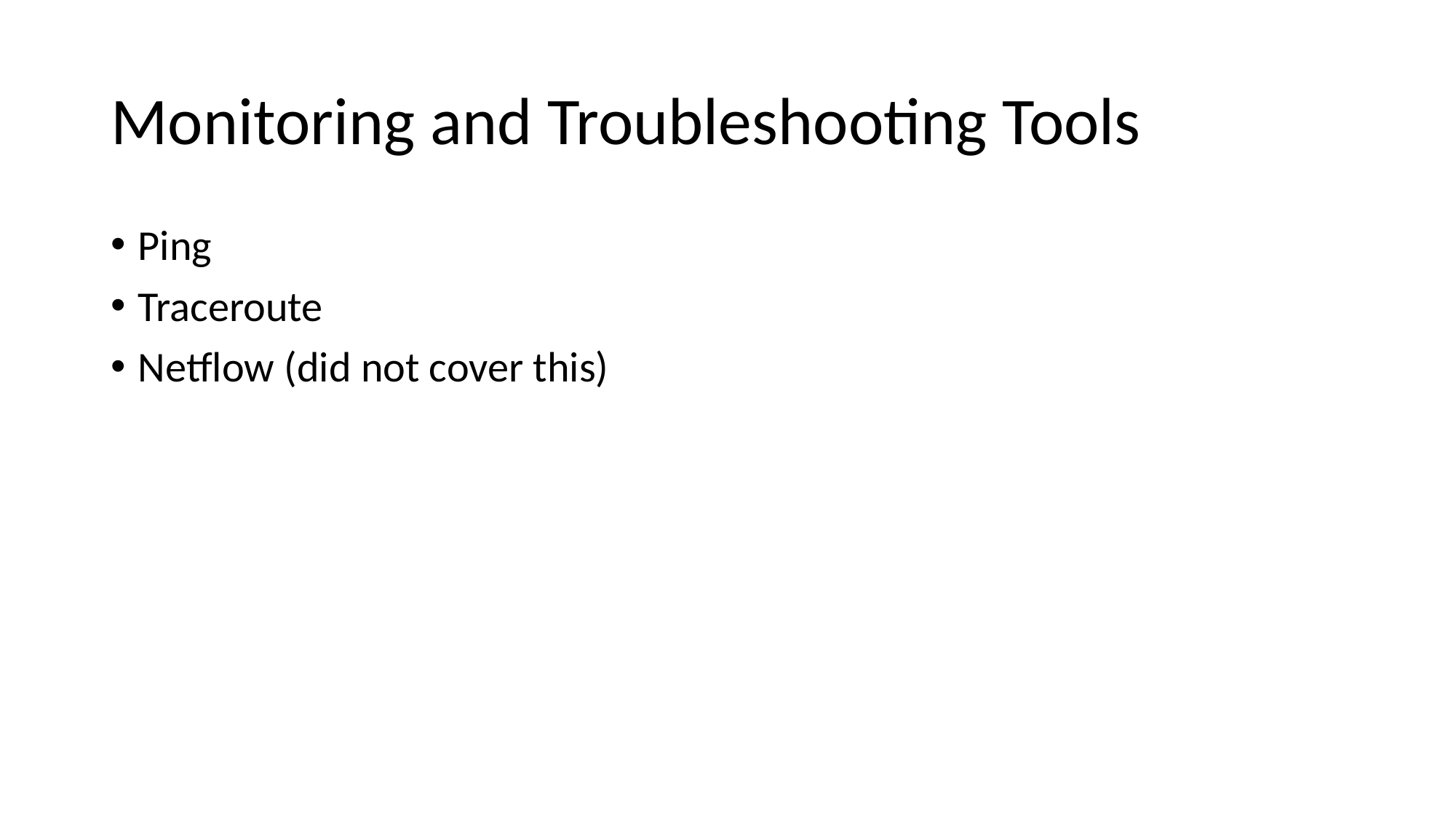

# Monitoring and Troubleshooting Tools
Ping
Traceroute
Netflow (did not cover this)